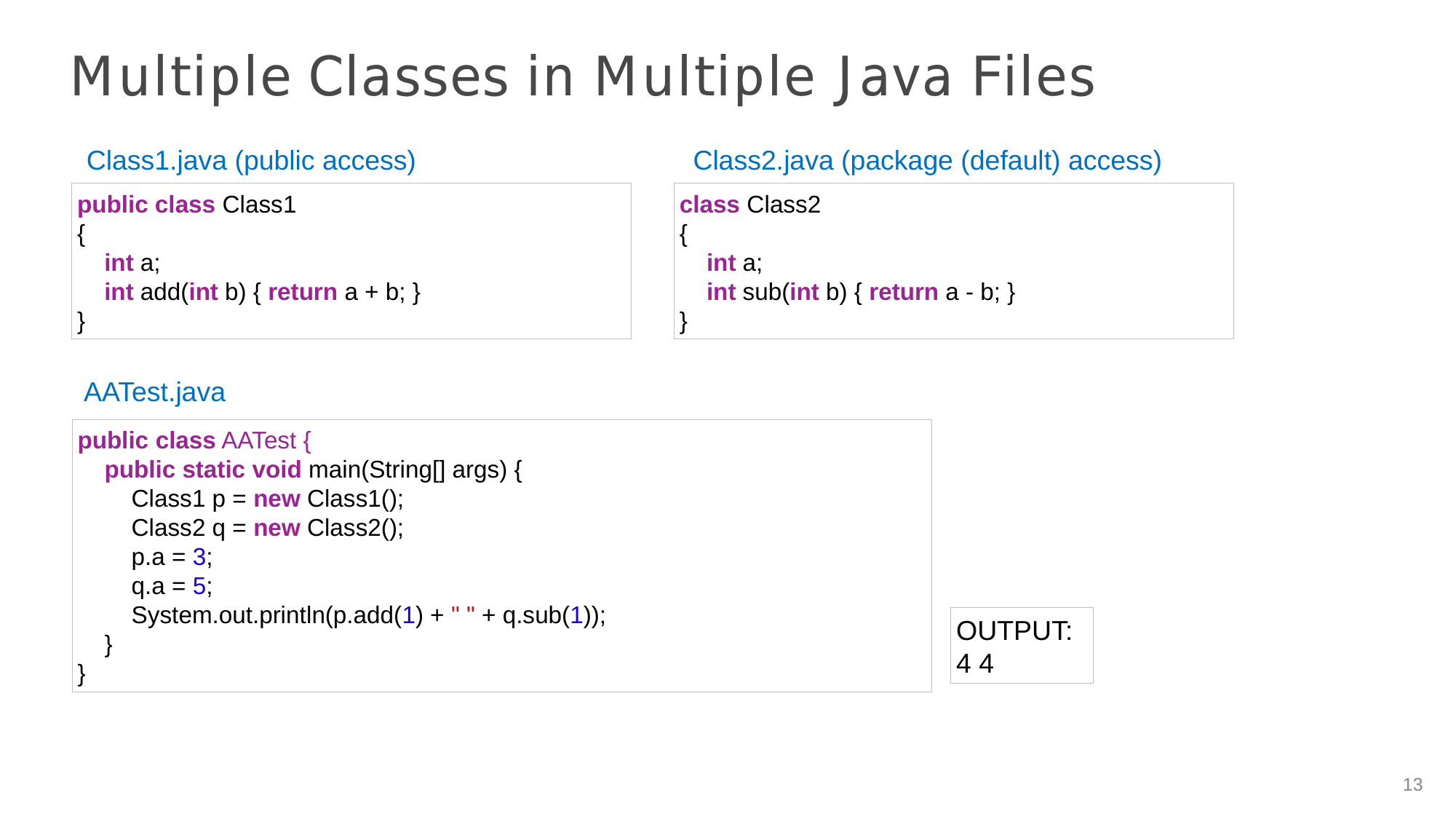

# Multiple Classes in Multiple Java Files
Class1.java (public access)
Class2.java (package (default) access)
class Class2
{
    int a;
    int sub(int b) { return a - b; }
}
public class Class1
{
    int a;
    int add(int b) { return a + b; }
}
AATest.java
public class AATest {
    public static void main(String[] args) {
        Class1 p = new Class1();
        Class2 q = new Class2();
        p.a = 3;
        q.a = 5;
        System.out.println(p.add(1) + " " + q.sub(1));
    }
}
OUTPUT:
4 4
13